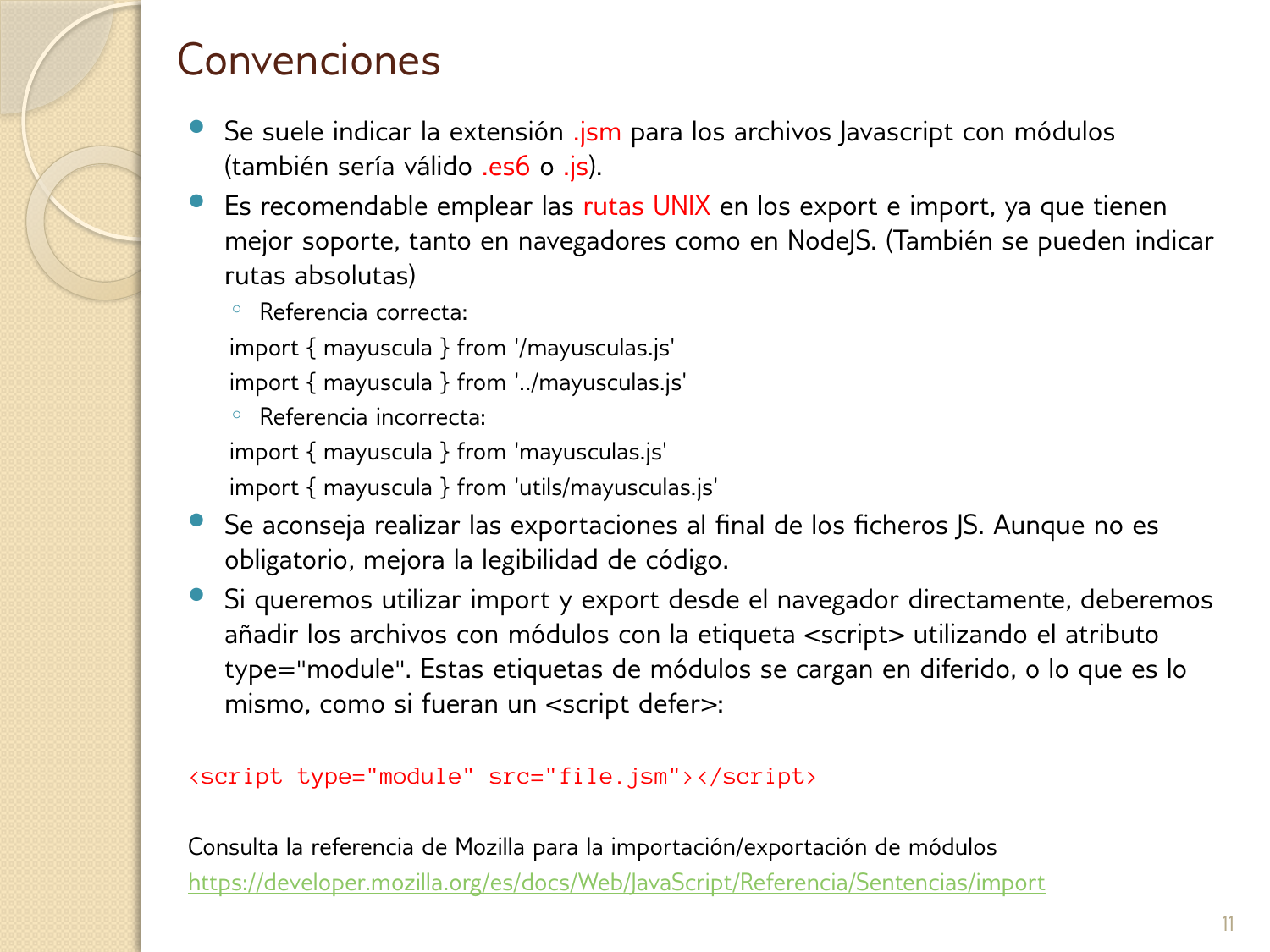

# Convenciones
Se suele indicar la extensión .jsm para los archivos Javascript con módulos (también sería válido .es6 o .js).
Es recomendable emplear las rutas UNIX en los export e import, ya que tienen mejor soporte, tanto en navegadores como en NodeJS. (También se pueden indicar rutas absolutas)
Referencia correcta:
	import { mayuscula } from '/mayusculas.js'
	import { mayuscula } from '../mayusculas.js'
Referencia incorrecta:
	import { mayuscula } from 'mayusculas.js'
	import { mayuscula } from 'utils/mayusculas.js'
Se aconseja realizar las exportaciones al final de los ficheros JS. Aunque no es obligatorio, mejora la legibilidad de código.
Si queremos utilizar import y export desde el navegador directamente, deberemos añadir los archivos con módulos con la etiqueta <script> utilizando el atributo type="module". Estas etiquetas de módulos se cargan en diferido, o lo que es lo mismo, como si fueran un <script defer>:

	<script type="module" src="file.jsm"></script>

Consulta la referencia de Mozilla para la importación/exportación de módulos
https://developer.mozilla.org/es/docs/Web/JavaScript/Referencia/Sentencias/import
11